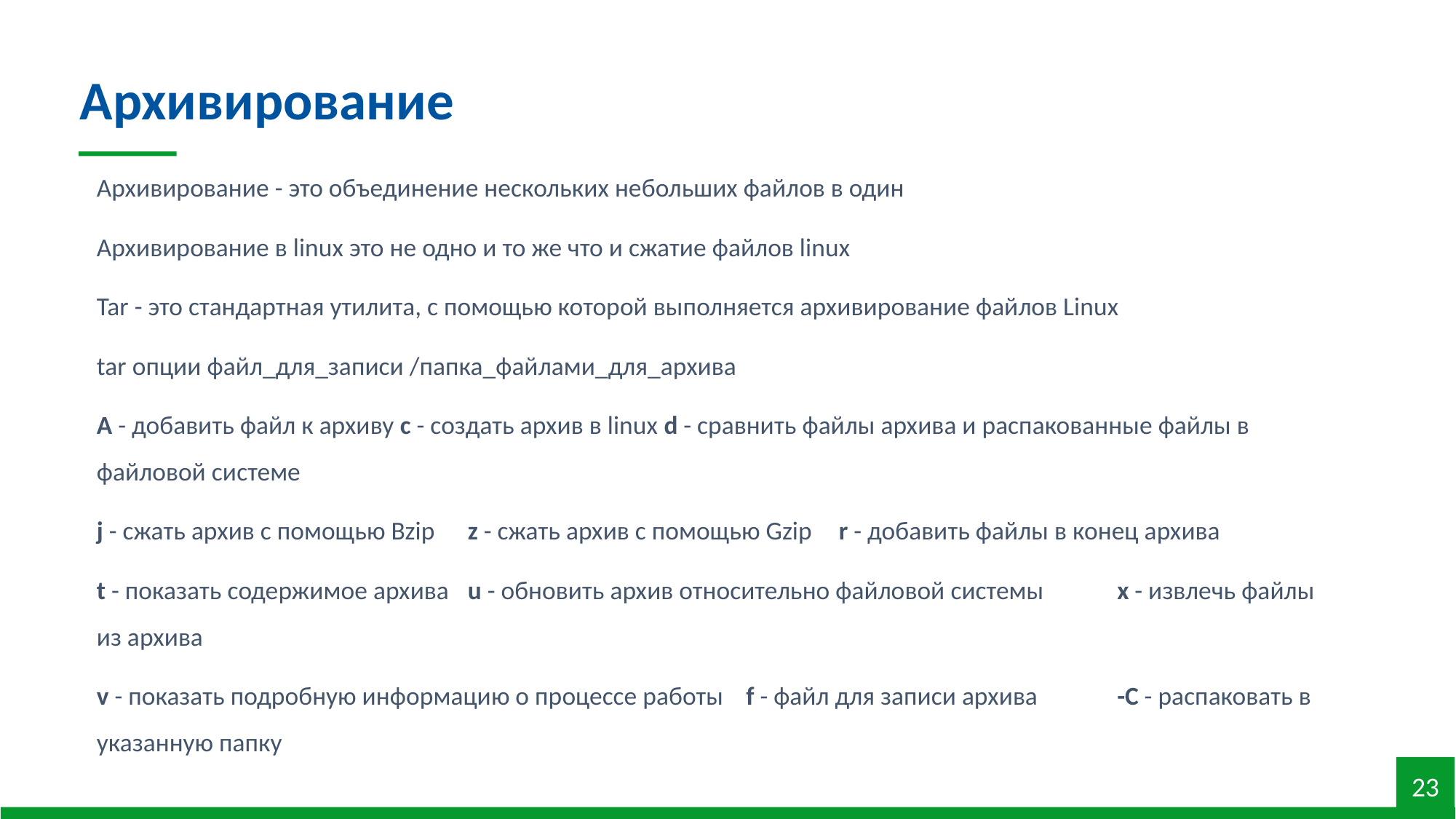

Архивирование

Архивирование - это объединение нескольких небольших файлов в один
Архивирование в linux это не одно и то же что и сжатие файлов linux
Tar - это стандартная утилита, с помощью которой выполняется архивирование файлов Linux
tar опции файл_для_записи /папка_файлами_для_архива
A - добавить файл к архиву c - создать архив в linux d - сравнить файлы архива и распакованные файлы в файловой системе
j - сжать архив с помощью Bzip 	z - сжать архив с помощью Gzip 	r - добавить файлы в конец архива
t - показать содержимое архива 	u - обновить архив относительно файловой системы 	x - извлечь файлы из архива
v - показать подробную информацию о процессе работы 	f - файл для записи архива 	-C - распаковать в указанную папку